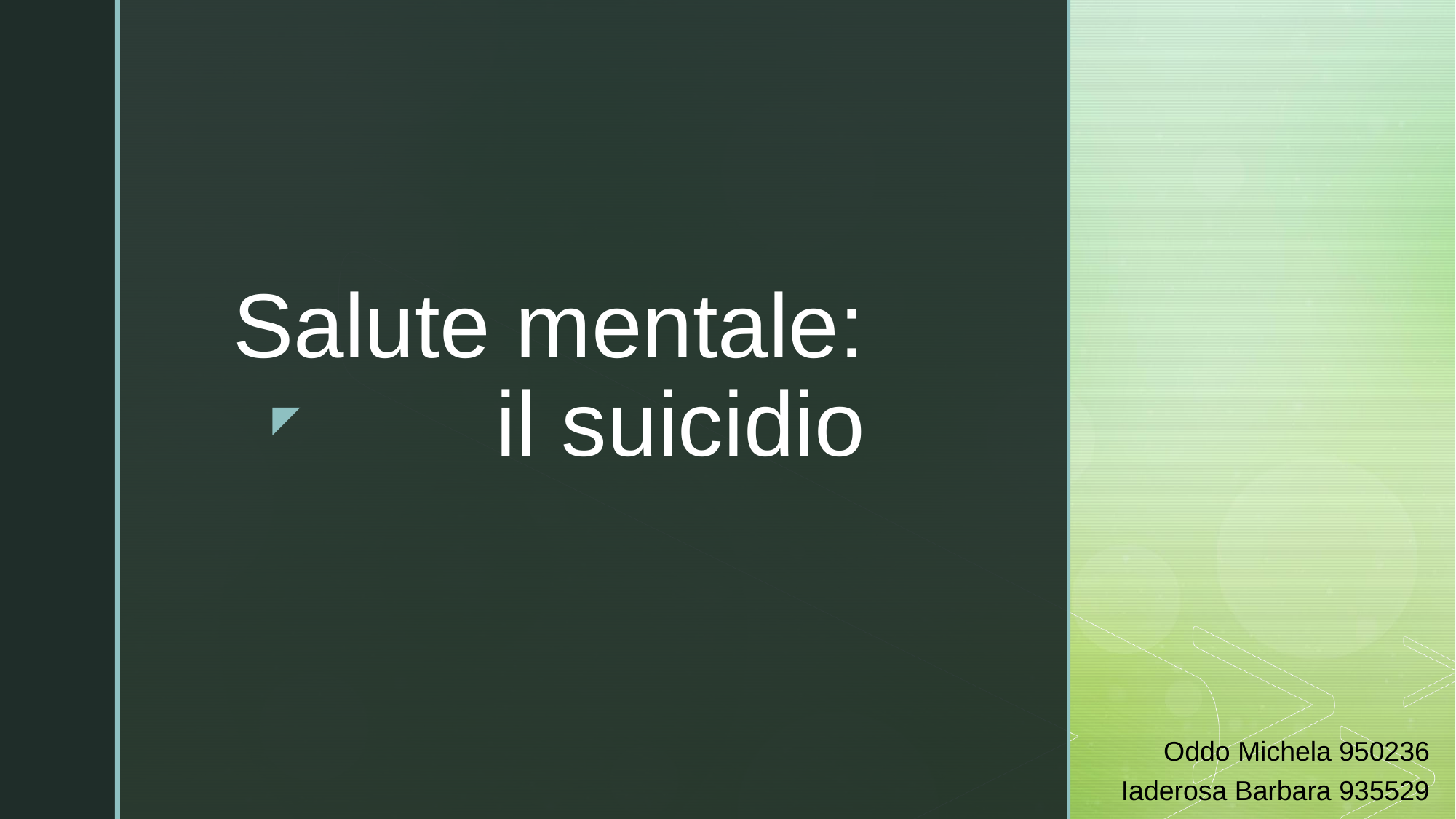

# Salute mentale: il suicidio
Oddo Michela 950236
Iaderosa Barbara 935529